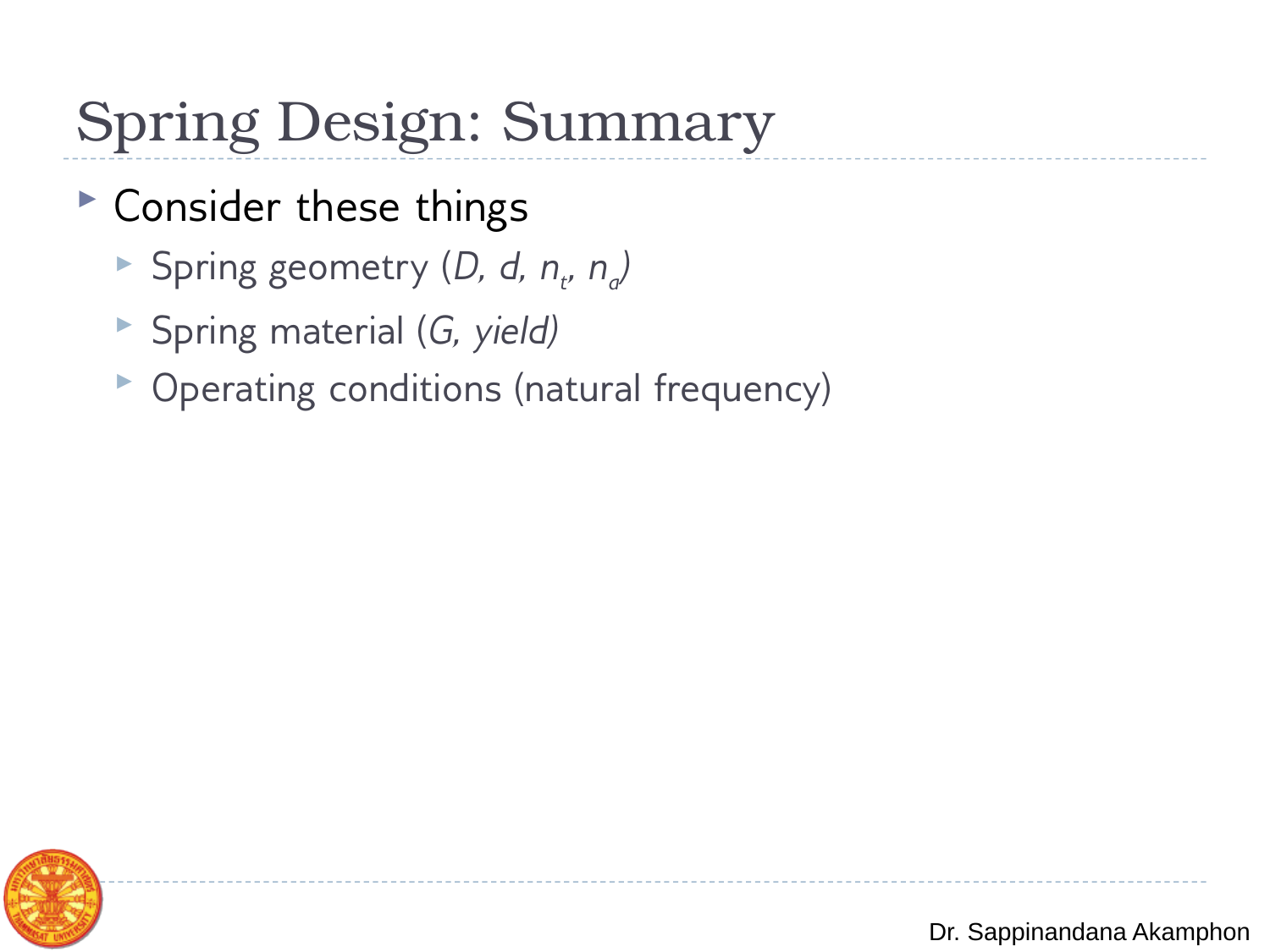

# Spring Design: Summary
Consider these things
Spring geometry (D, d, nt, na)
Spring material (G, yield)
Operating conditions (natural frequency)